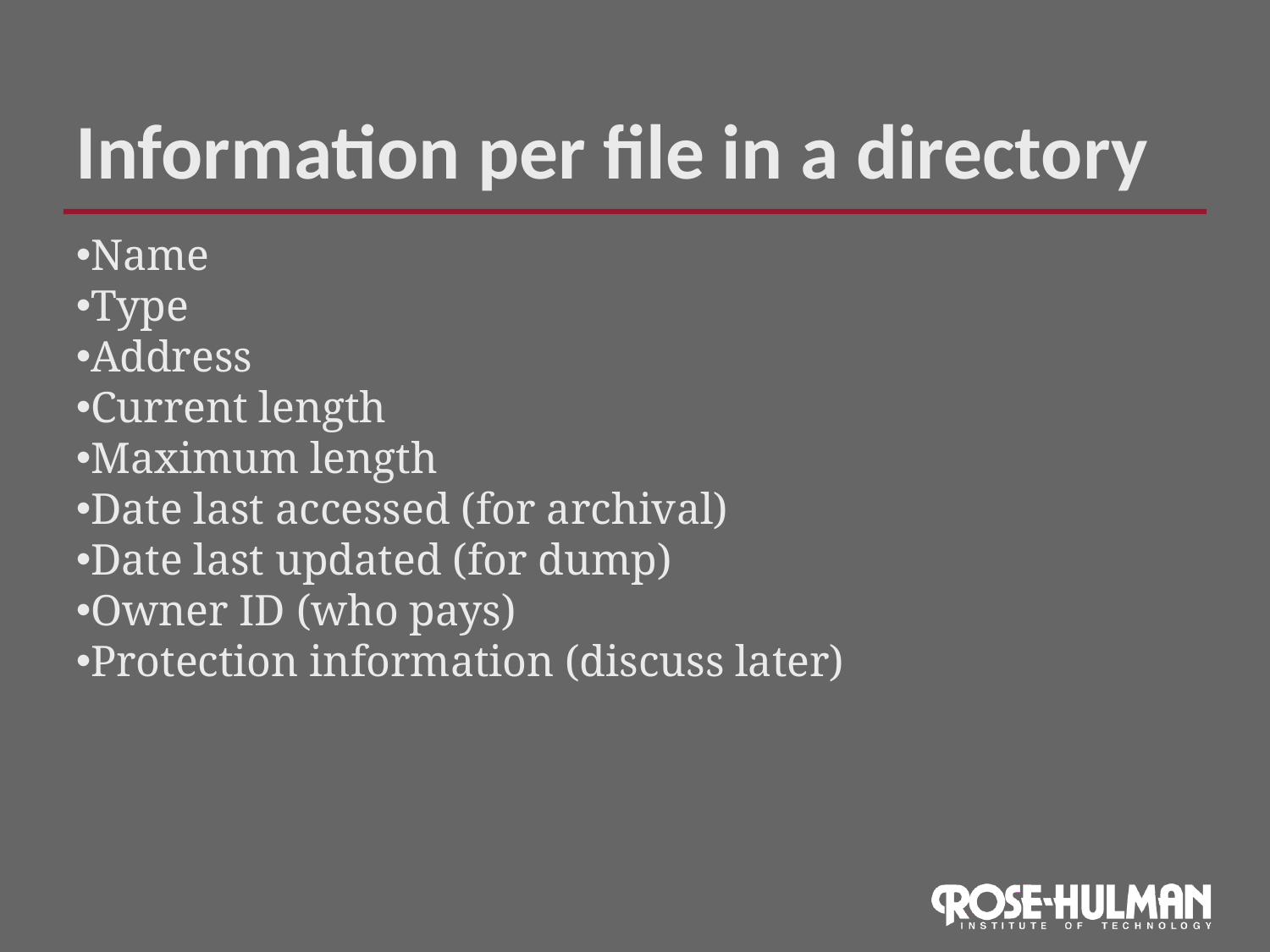

Information per file in a directory
Name
Type
Address
Current length
Maximum length
Date last accessed (for archival)
Date last updated (for dump)
Owner ID (who pays)
Protection information (discuss later)